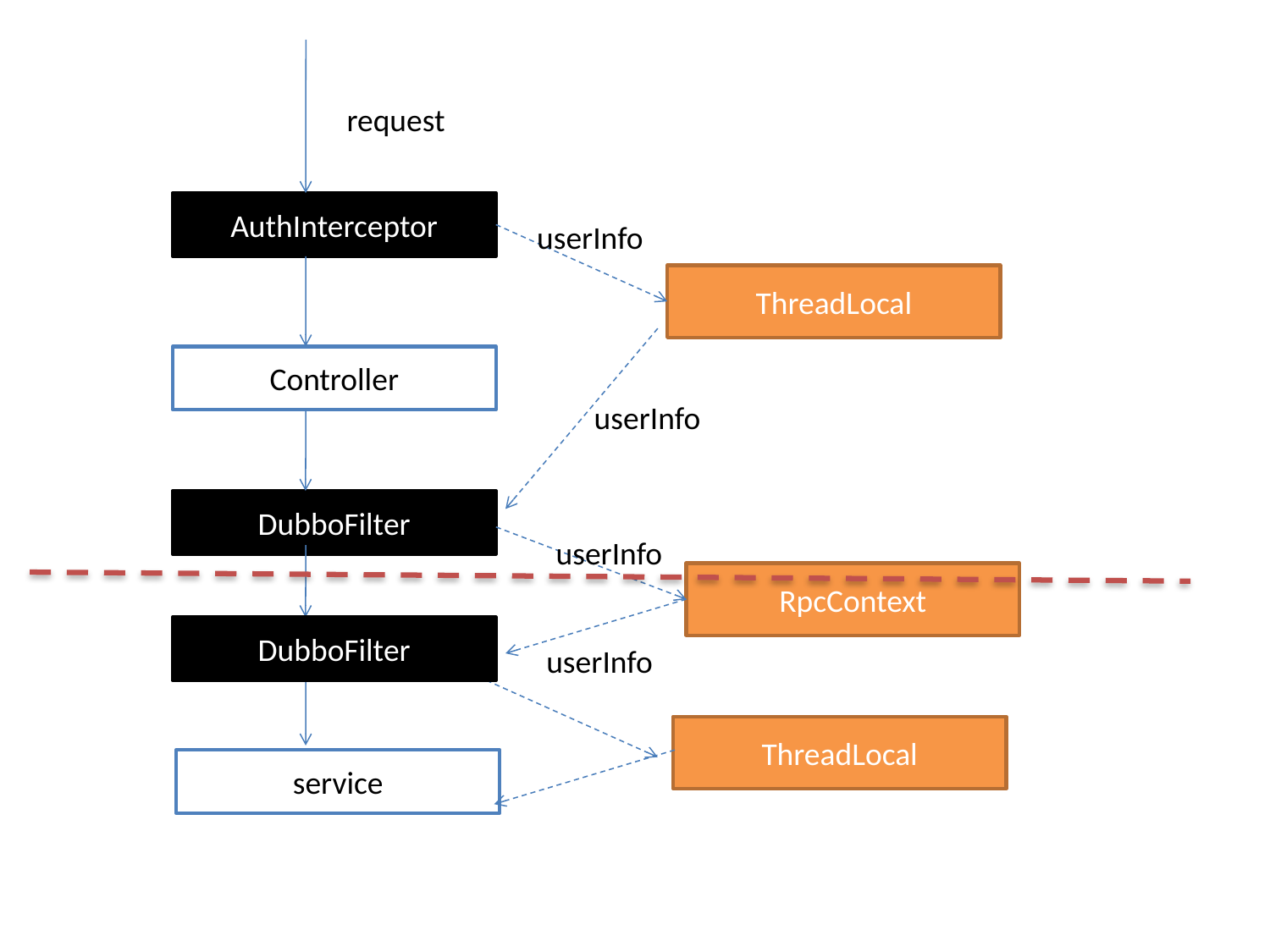

request
AuthInterceptor
userInfo
ThreadLocal
Controller
userInfo
DubboFilter
userInfo
RpcContext
DubboFilter
userInfo
ThreadLocal
service